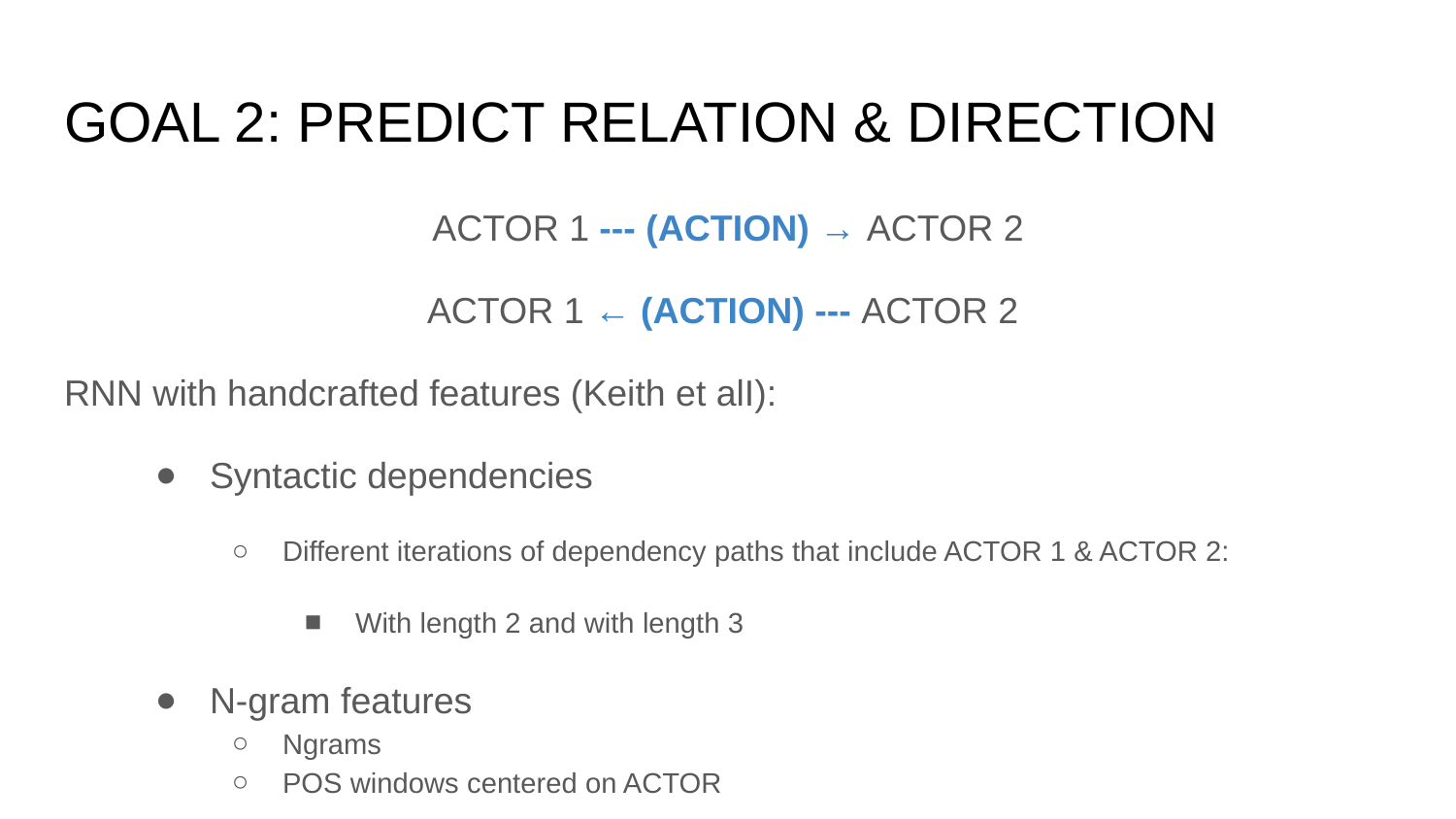

# GOAL 2: PREDICT RELATION & DIRECTION

ACTOR 1 --- (ACTION) → ACTOR 2
ACTOR 1 ← (ACTION) --- ACTOR 2
RNN with handcrafted features (Keith et alI):
Syntactic dependencies
Different iterations of dependency paths that include ACTOR 1 & ACTOR 2:
With length 2 and with length 3
N-gram features
Ngrams
POS windows centered on ACTOR